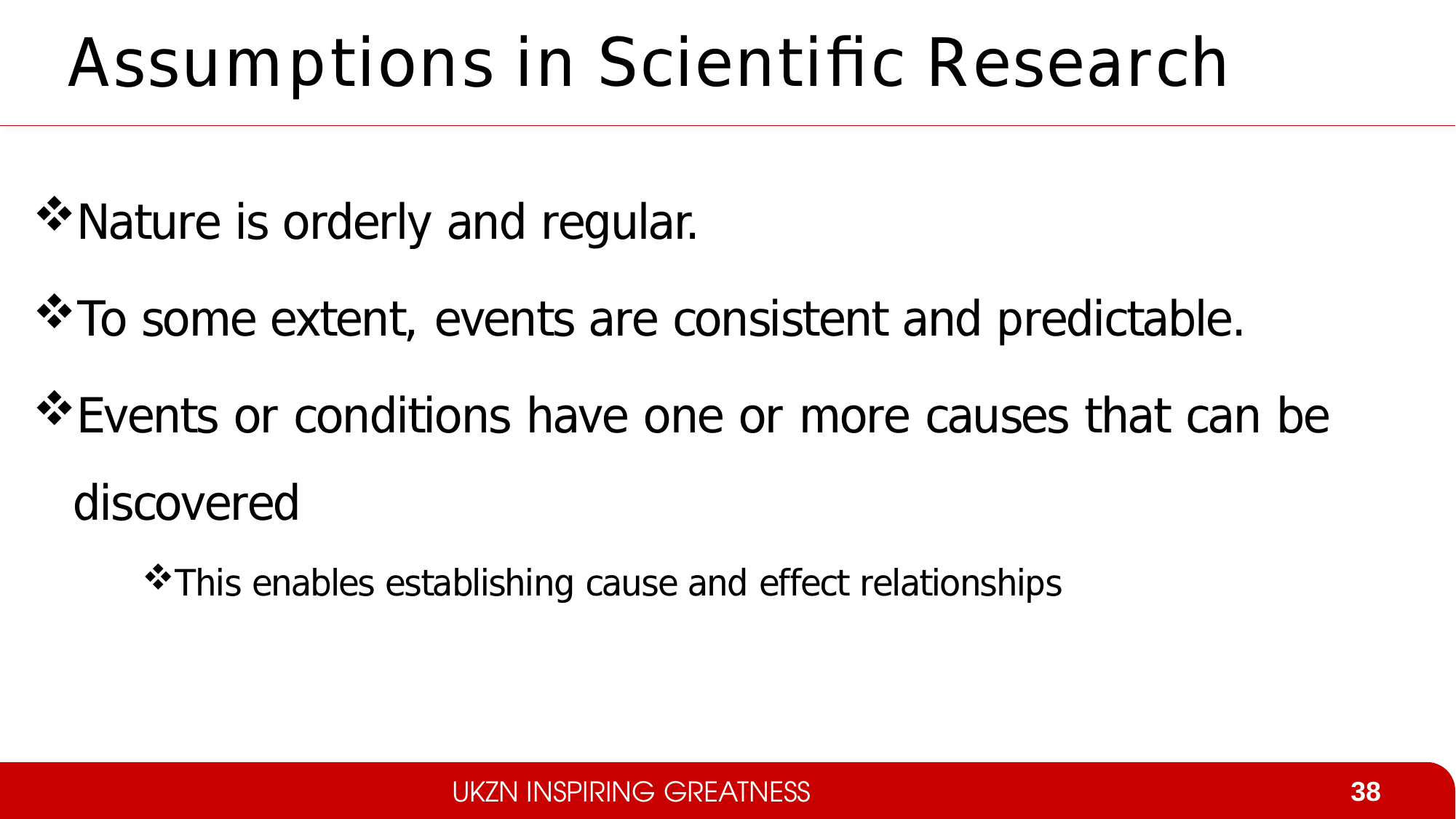

# Assumptions in Scientific Research
Nature is orderly and regular.
To some extent, events are consistent and predictable.
Events or conditions have one or more causes that can be discovered
This enables establishing cause and effect relationships

38